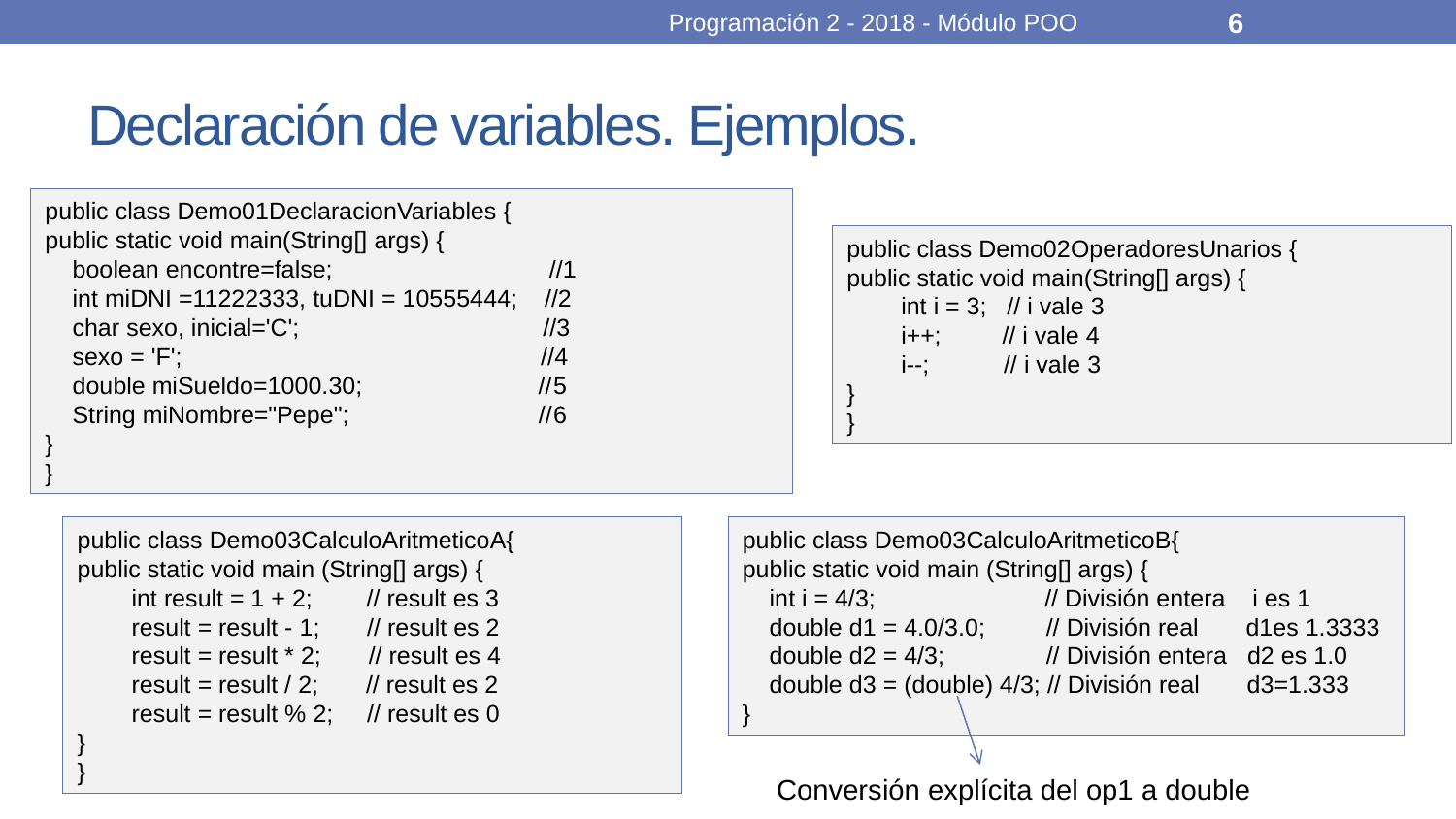

Programación 2 - 2018 - Módulo POO
6
# Declaración de variables. Ejemplos.
public class Demo01DeclaracionVariables {
public static void main(String[] args) {
    boolean encontre=false;                                //1
    int miDNI =11222333, tuDNI = 10555444;    //2
    char sexo, inicial='C';                                    //3
    sexo = 'F';                                                     //4
    double miSueldo=1000.30;                          //5
    String miNombre="Pepe";                            //6
}
}
public class Demo02OperadoresUnarios {
public static void main(String[] args) {
        int i = 3;   // i vale 3
        i++;         // i vale 4
        i--;           // i vale 3
}
}
public class Demo03CalculoAritmeticoA{
public static void main (String[] args) {
        int result = 1 + 2;        // result es 3
        result = result - 1;       // result es 2
        result = result * 2;       // result es 4
        result = result / 2;       // result es 2
        result = result % 2;     // result es 0
}
}
public class Demo03CalculoAritmeticoB{
public static void main (String[] args) {
    int i = 4/3;                         // División entera    i es 1
    double d1 = 4.0/3.0;         // División real       d1es 1.3333
    double d2 = 4/3;               // División entera   d2 es 1.0
    double d3 = (double) 4/3; // División real       d3=1.333
}
Conversión explícita del op1 a double